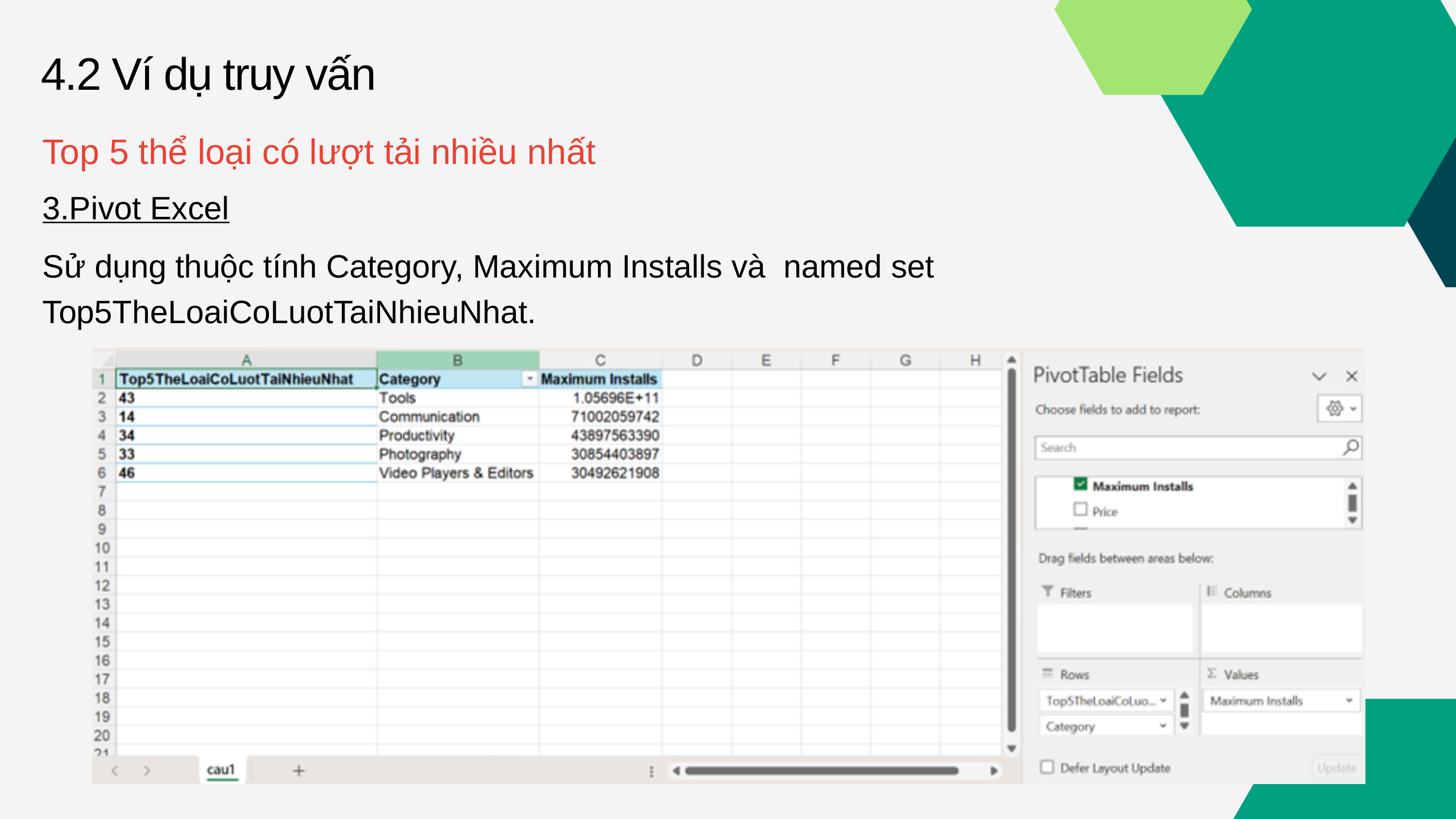

4.2 Ví dụ truy vấn

Top 5 thể loại có lượt tải nhiều nhất
3.Pivot Excel
Sử dụng thuộc tính Category, Maximum Installs và  named set Top5TheLoaiCoLuotTaiNhieuNhat.